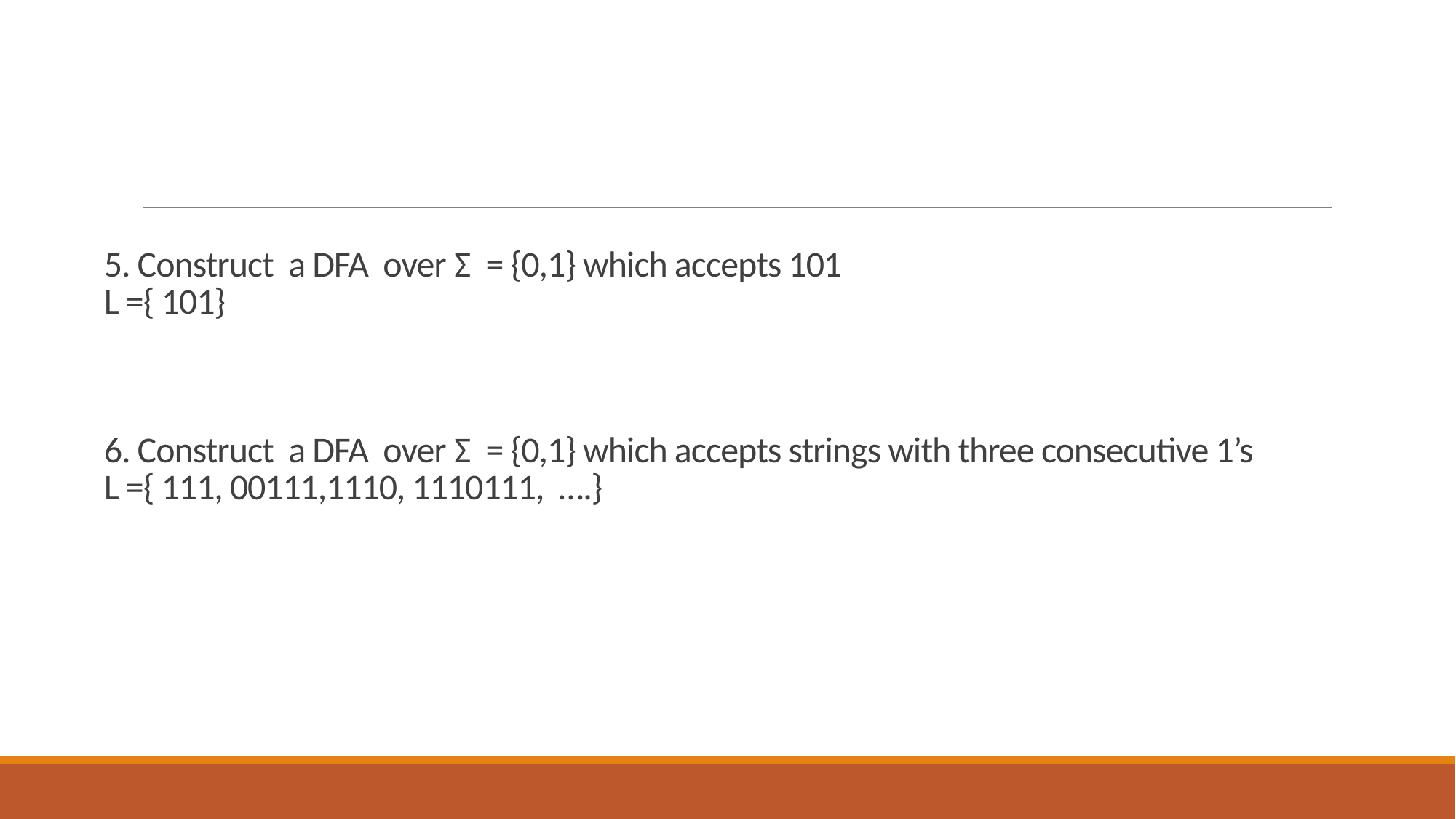

# 5. Construct  a DFA  over Σ  = {0,1} which accepts 101 L ={ 101} 6. Construct  a DFA  over Σ  = {0,1} which accepts strings with three consecutive 1’s L ={ 111, 00111,1110, 1110111,  ….}